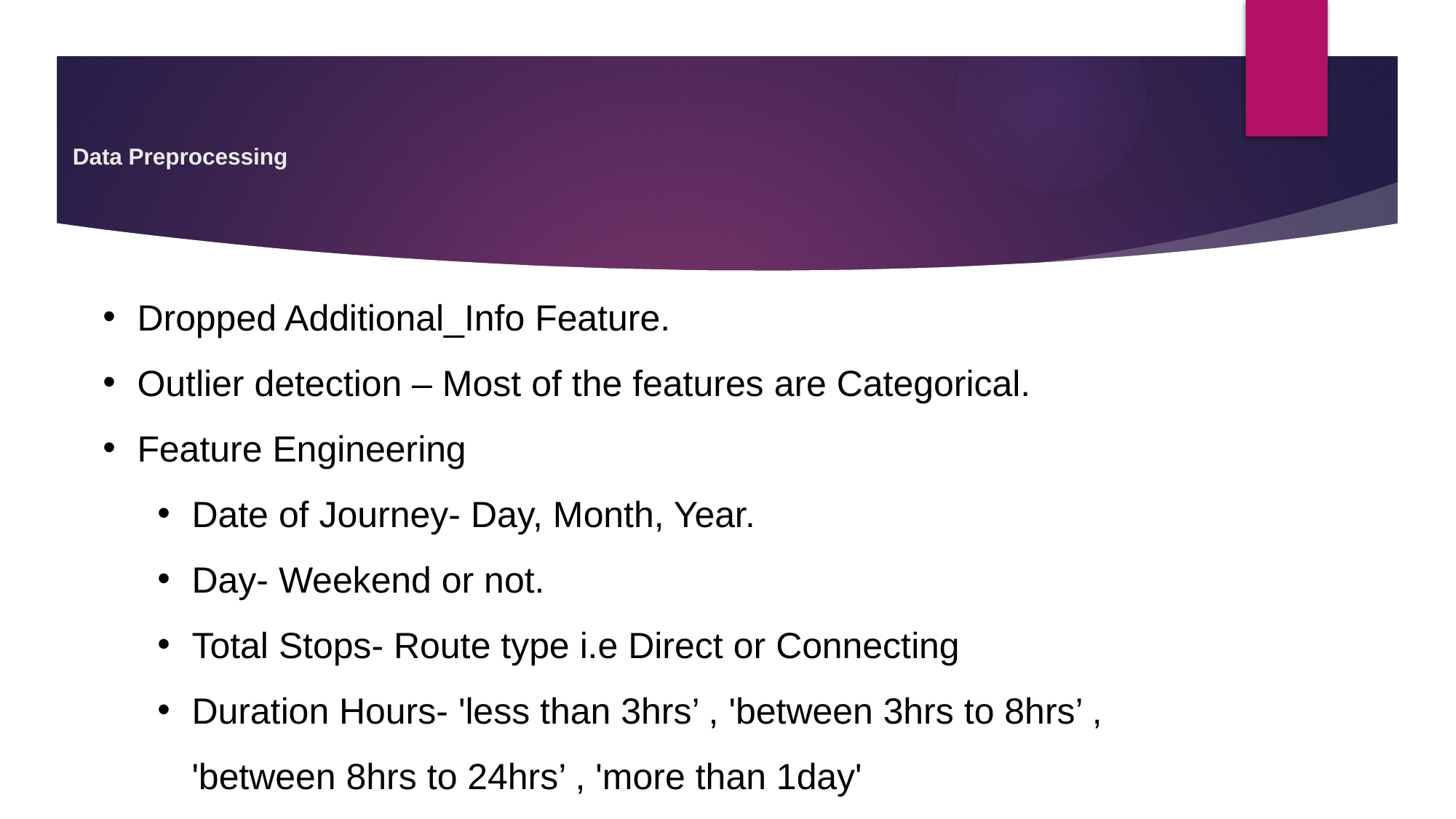

# Data Preprocessing
Dropped Additional_Info Feature.
Outlier detection – Most of the features are Categorical.
Feature Engineering
Date of Journey- Day, Month, Year.
Day- Weekend or not.
Total Stops- Route type i.e Direct or Connecting
Duration Hours- 'less than 3hrs’ , 'between 3hrs to 8hrs’ , 'between 8hrs to 24hrs’ , 'more than 1day'